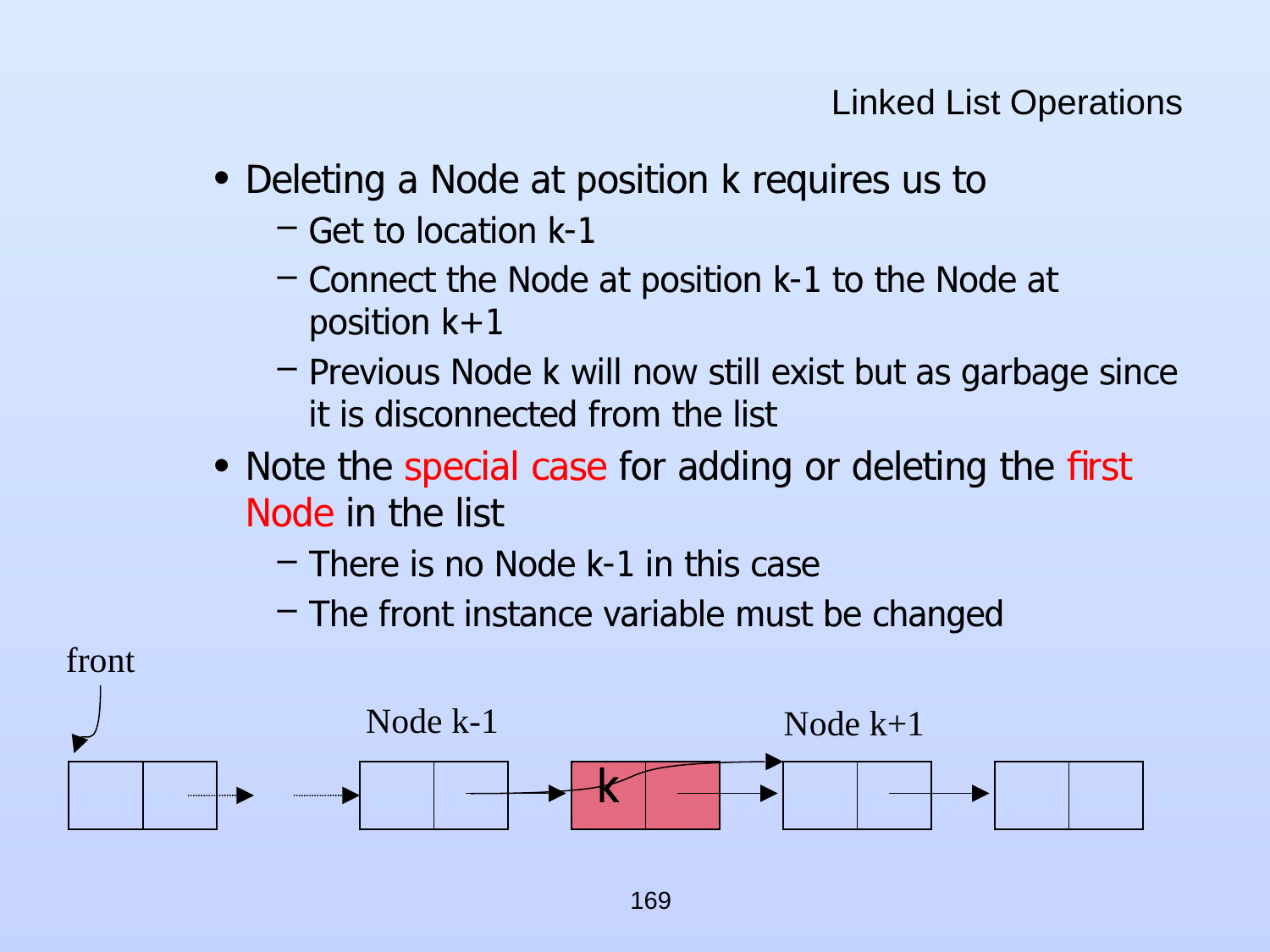

# Linked List Operations
Deleting a Node at position k requires us to
Get to location k-1
Connect the Node at position k-1 to the Node at position k+1
Previous Node k will now still exist but as garbage since it is disconnected from the list
Note the special case for adding or deleting the first Node in the list
There is no Node k-1 in this case
The front instance variable must be changed

front
Node k-1
Node k+1
|  |  |
| --- | --- |
|  |  |
| --- | --- |
| k |  |
| --- | --- |
|  |  |
| --- | --- |
|  |  |
| --- | --- |
169